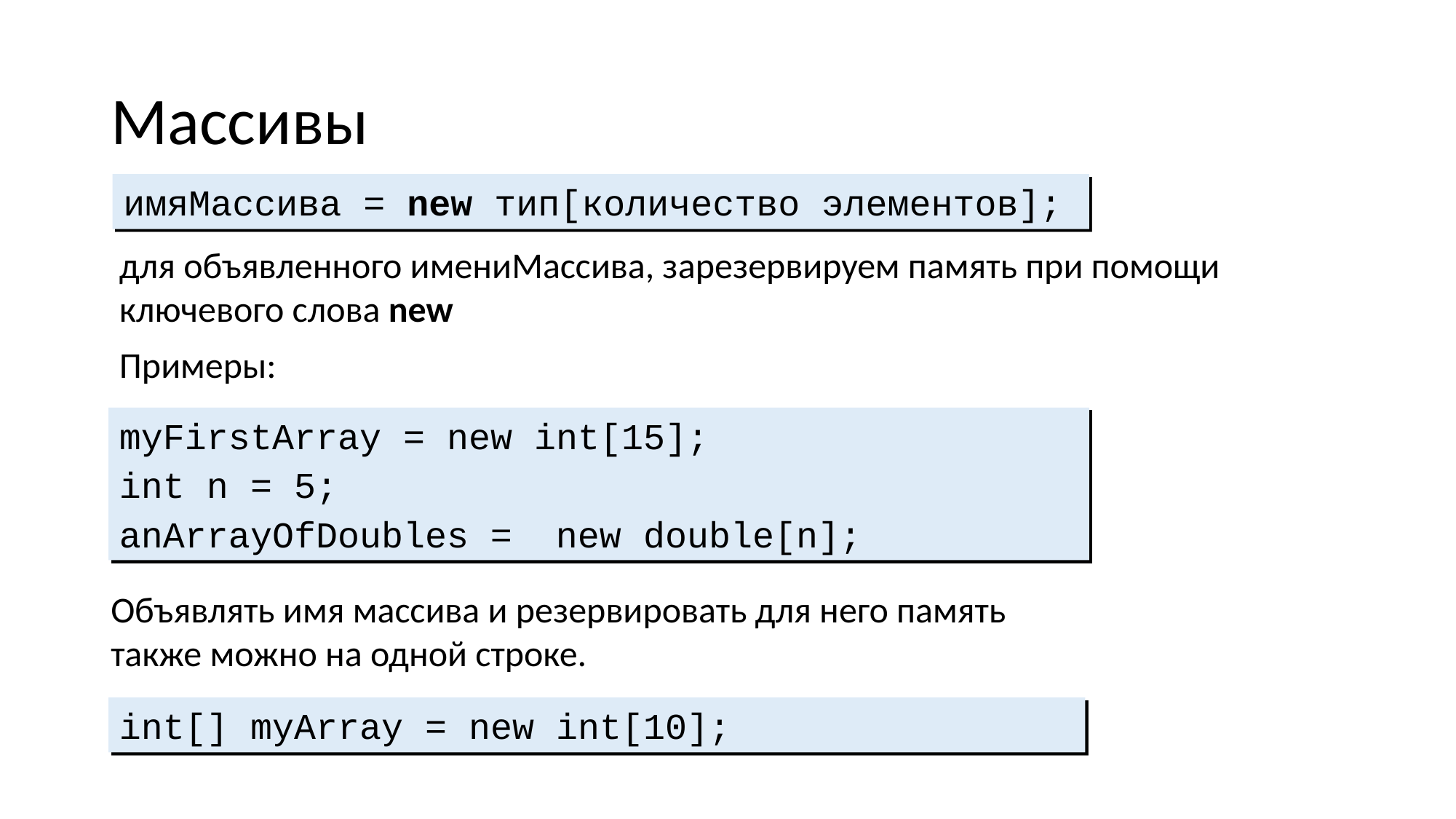

# Массивы
имяМассива = new тип[количество элементов];

для объявленного имениМассива, зарезервируем память при помощи ключевого слова new
Примеры:
myFirstArray = new int[15];
int n = 5;
anArrayOfDoubles =  new double[n];
Объявлять имя массива и резервировать для него память также можно на одной строке.
int[] myArray = new int[10];